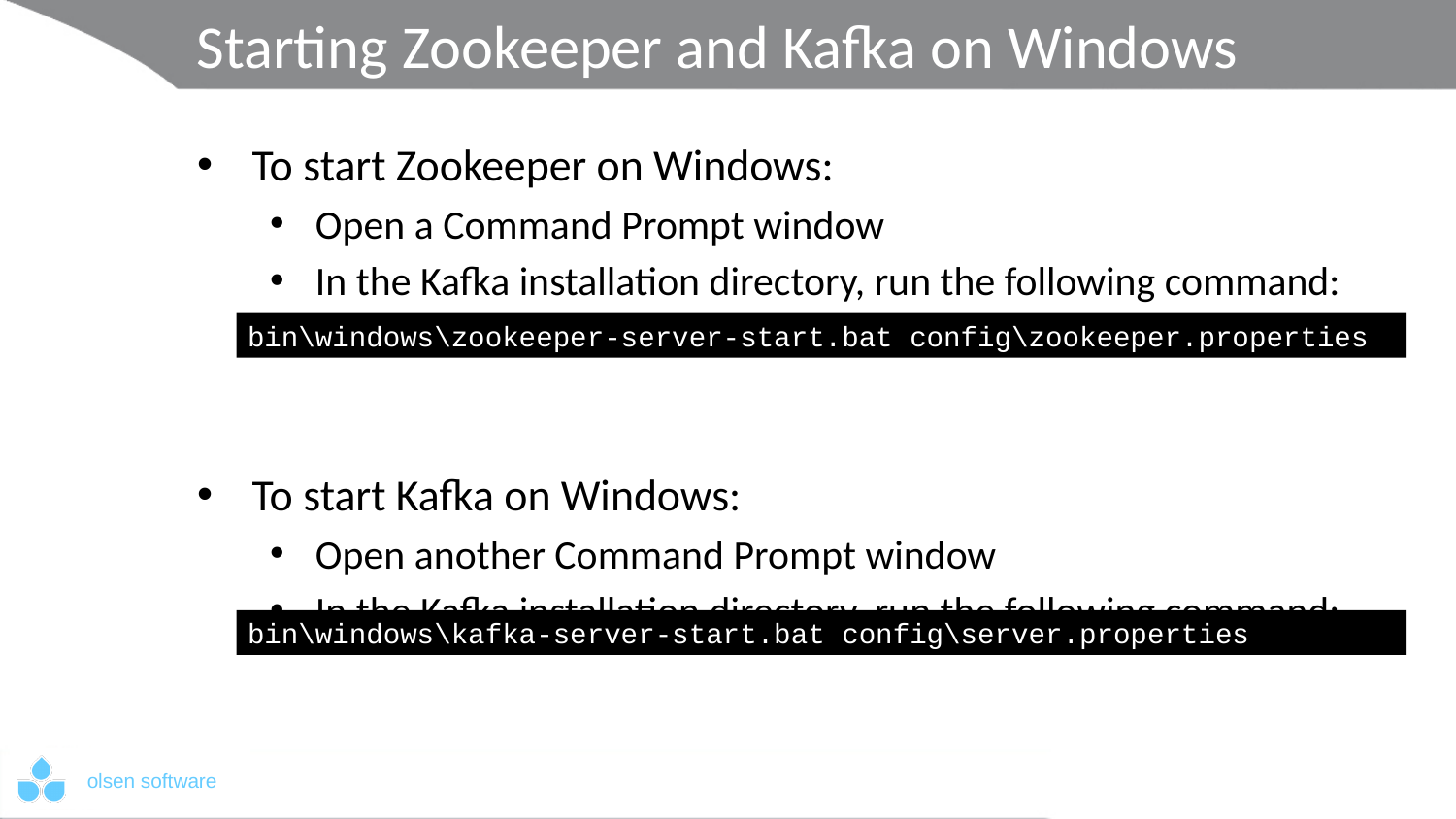

# Starting Zookeeper and Kafka on Windows
To start Zookeeper on Windows:
Open a Command Prompt window
In the Kafka installation directory, run the following command:

To start Kafka on Windows:
Open another Command Prompt window
In the Kafka installation directory, run the following command:

bin\windows\zookeeper-server-start.bat config\zookeeper.properties
bin\windows\kafka-server-start.bat config\server.properties